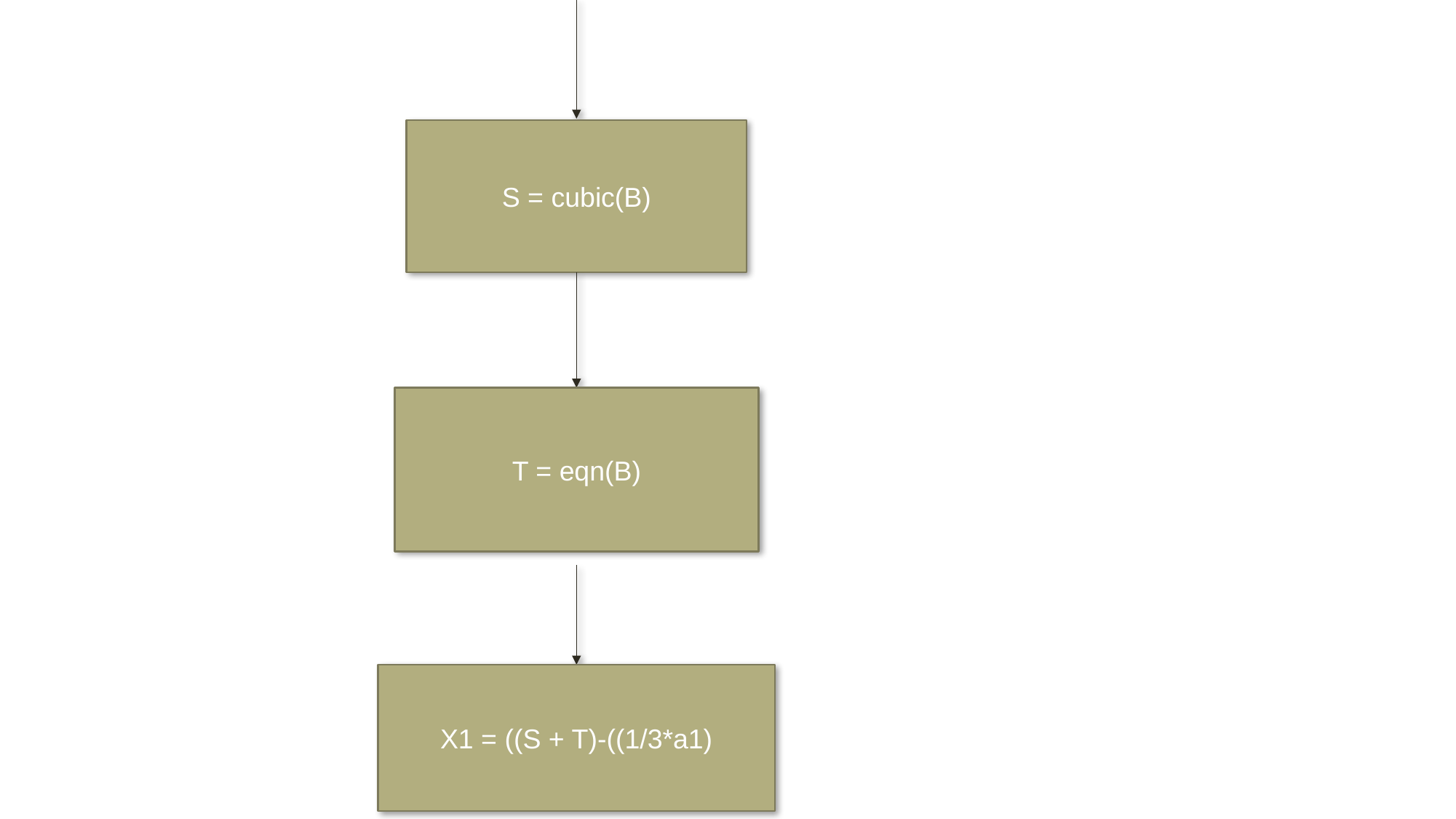

S = cubic(B)
T = eqn(B)
X1 = ((S + T)-((1/3*a1)